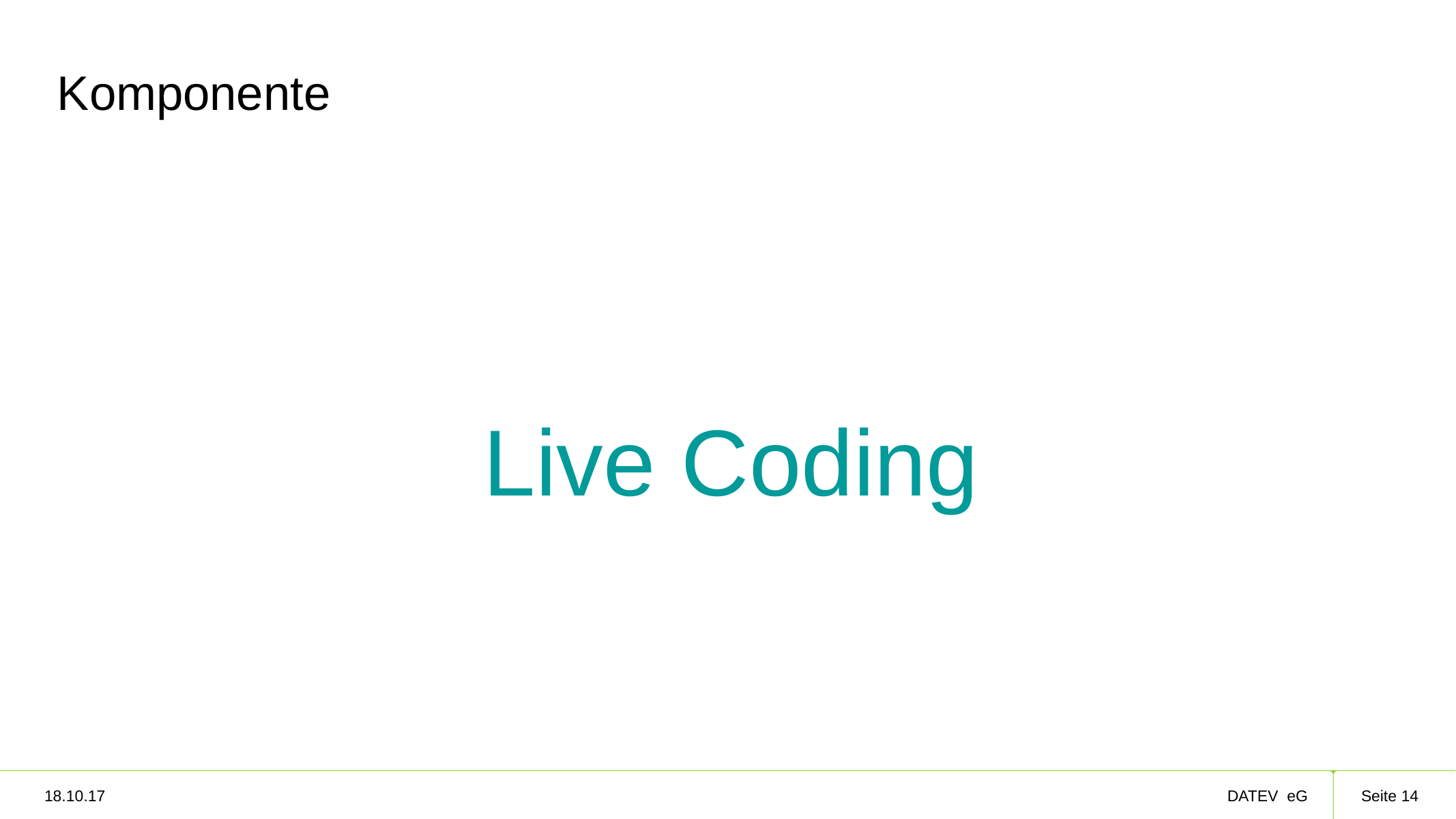

# Komponente
Live Coding
Seite 14
18.10.17